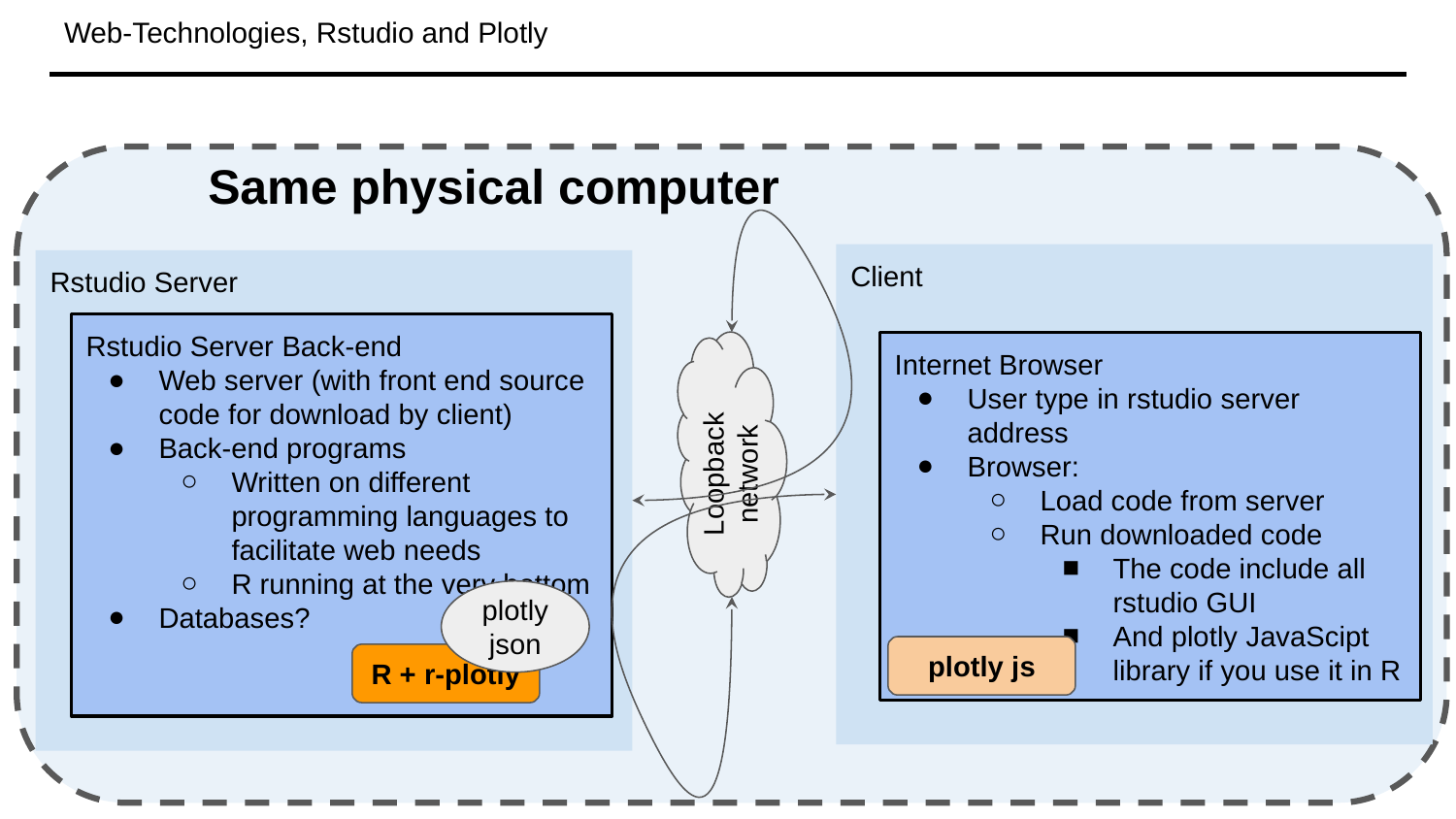

# Web-Technologies, Rstudio and Plotly
Same physical computer

Client

Rstudio Server
Rstudio Server Back-end
Web server (with front end source code for download by client)
Back-end programs
Written on different programming languages to facilitate web needs
R running at the very bottom
Databases?

Internet Browser
User type in rstudio server  address
Browser:
Load code from server
Run downloaded code
The code include all rstudio GUI
And plotly JavaScipt library if you use it in R
Loopback network
plotly json
plotly js
R + r-plotly